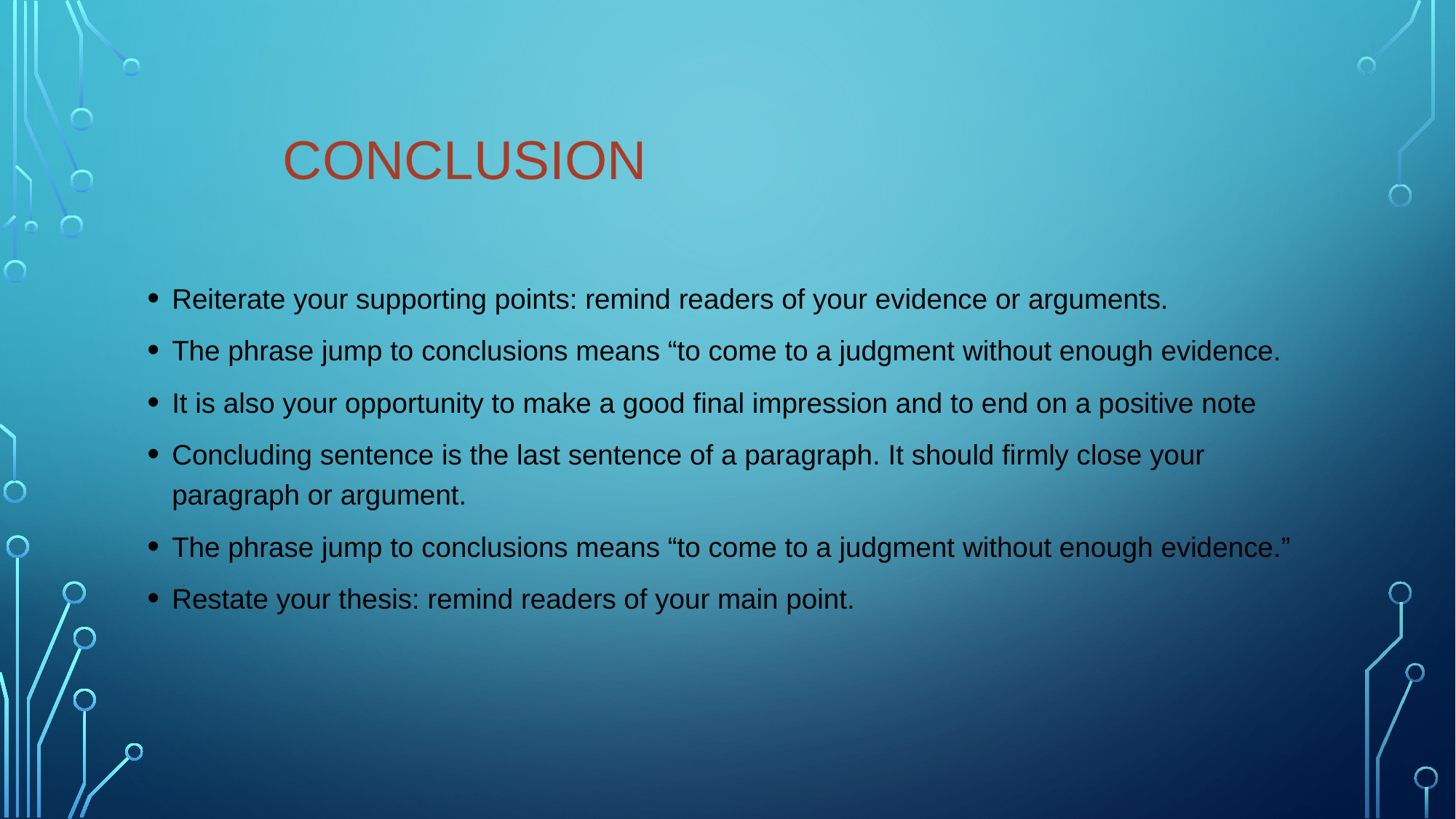

# Conclusion
Reiterate your supporting points: remind readers of your evidence or arguments.
The phrase jump to conclusions means “to come to a judgment without enough evidence.
It is also your opportunity to make a good final impression and to end on a positive note
Concluding sentence is the last sentence of a paragraph. It should firmly close your paragraph or argument.
The phrase jump to conclusions means “to come to a judgment without enough evidence.”
Restate your thesis: remind readers of your main point.